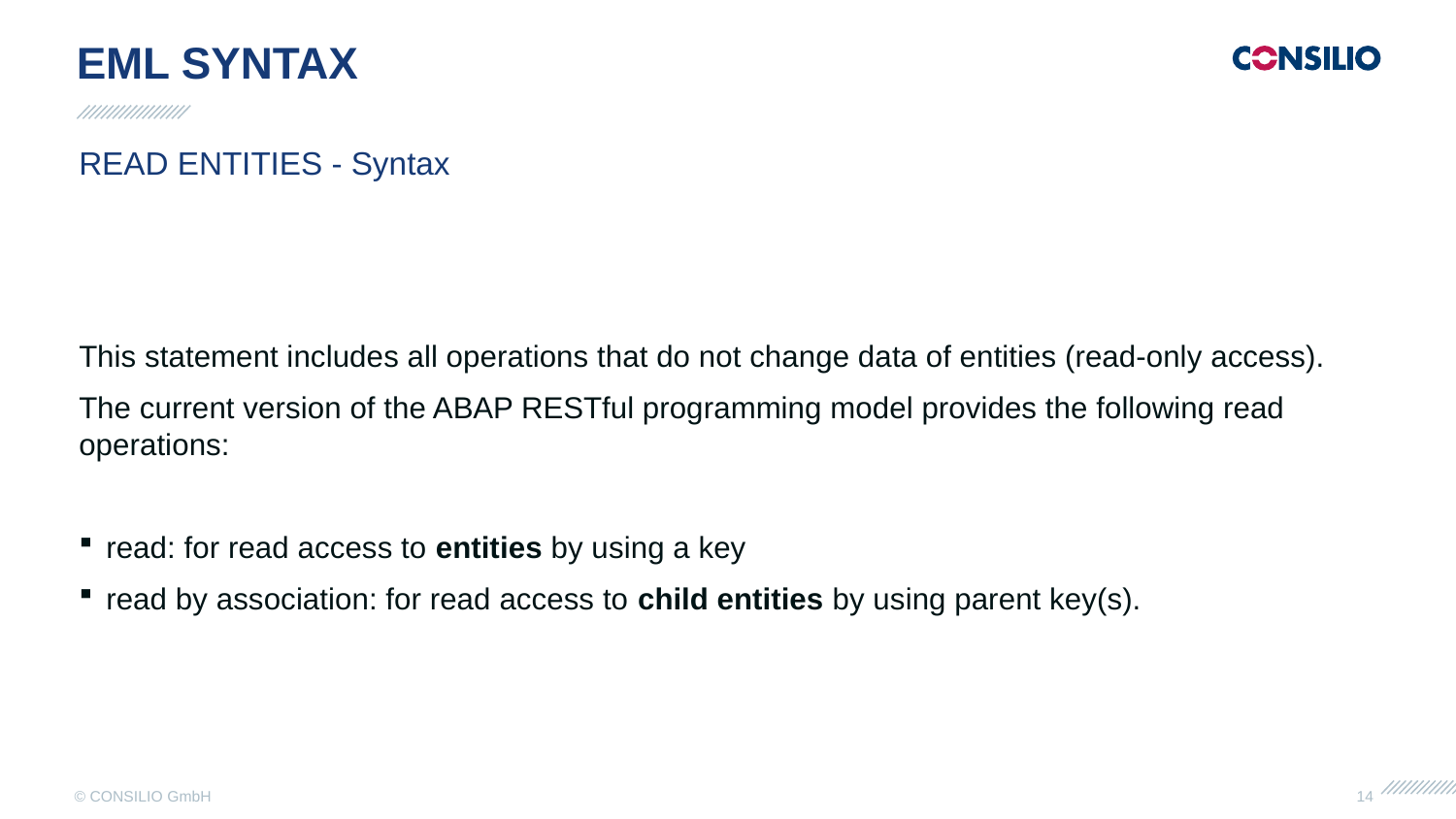

EML Syntax
READ ENTITIES - Syntax
This statement includes all operations that do not change data of entities (read-only access).
The current version of the ABAP RESTful programming model provides the following read operations:

read: for read access to entities by using a key
read by association: for read access to child entities by using parent key(s).